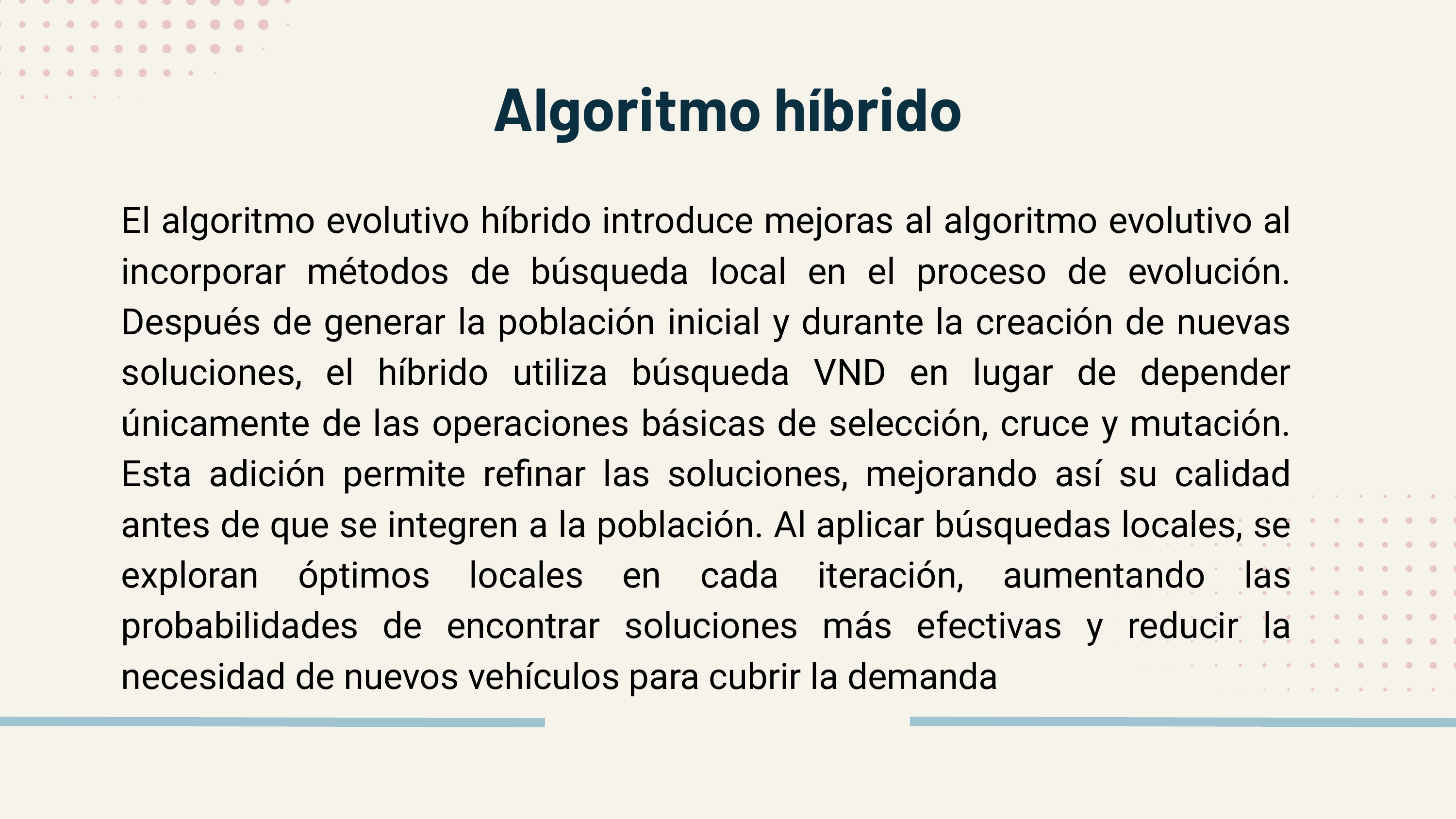

Algoritmo híbrido
El algoritmo evolutivo híbrido introduce mejoras al algoritmo evolutivo al incorporar métodos de búsqueda local en el proceso de evolución. Después de generar la población inicial y durante la creación de nuevas soluciones, el híbrido utiliza búsqueda VND en lugar de depender únicamente de las operaciones básicas de selección, cruce y mutación. Esta adición permite refinar las soluciones, mejorando así su calidad antes de que se integren a la población. Al aplicar búsquedas locales, se exploran óptimos locales en cada iteración, aumentando las probabilidades de encontrar soluciones más efectivas y reducir la necesidad de nuevos vehículos para cubrir la demanda